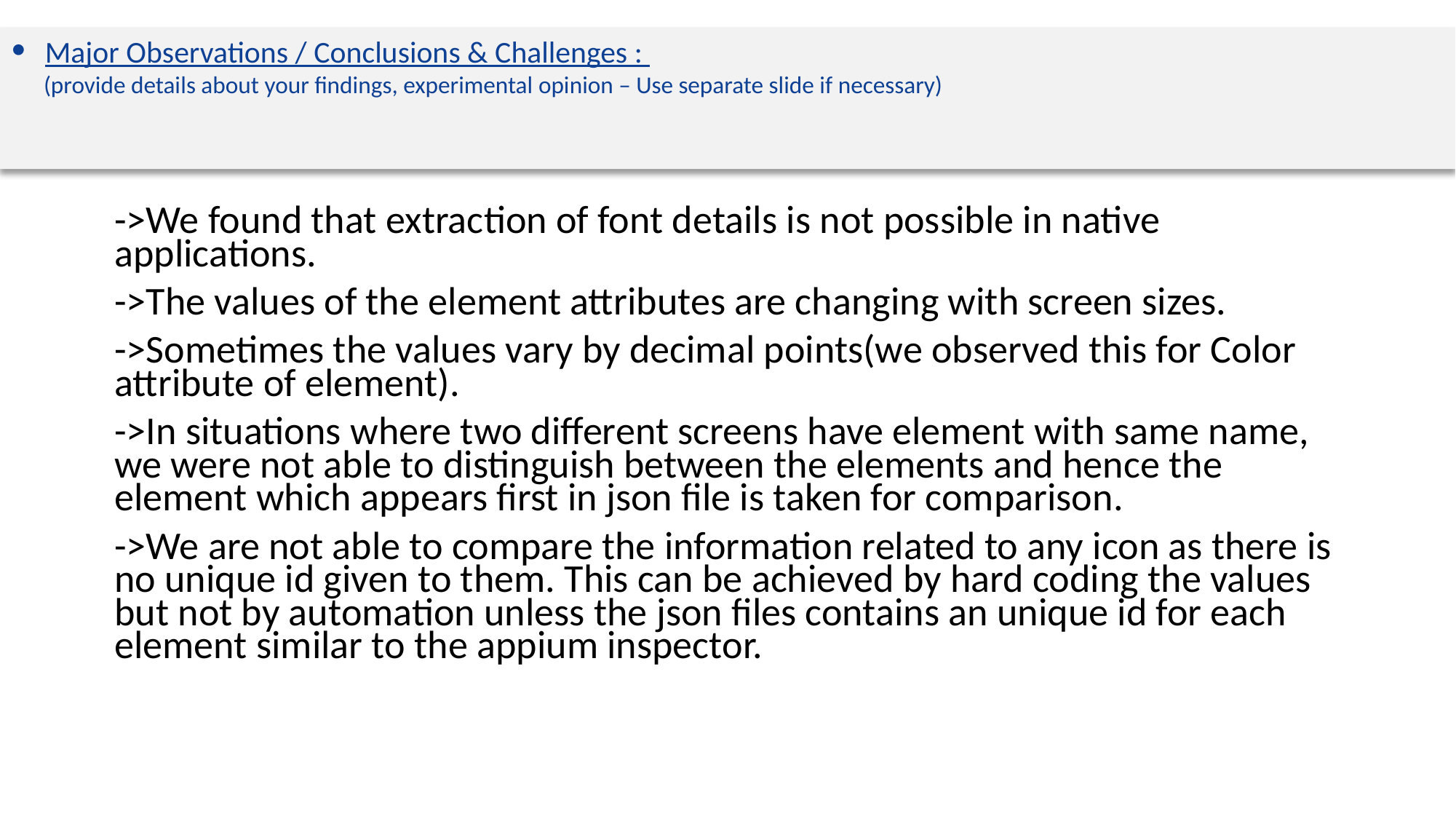

Major Observations / Conclusions & Challenges :
      (provide details about your findings, experimental opinion – Use separate slide if necessary)

->We found that extraction of font details is not possible in native applications.
->The values of the element attributes are changing with screen sizes.
->Sometimes the values vary by decimal points(we observed this for Color attribute of element).
->In situations where two different screens have element with same name, we were not able to distinguish between the elements and hence the element which appears first in json file is taken for comparison.
->We are not able to compare the information related to any icon as there is no unique id given to them. This can be achieved by hard coding the values but not by automation unless the json files contains an unique id for each element similar to the appium inspector.